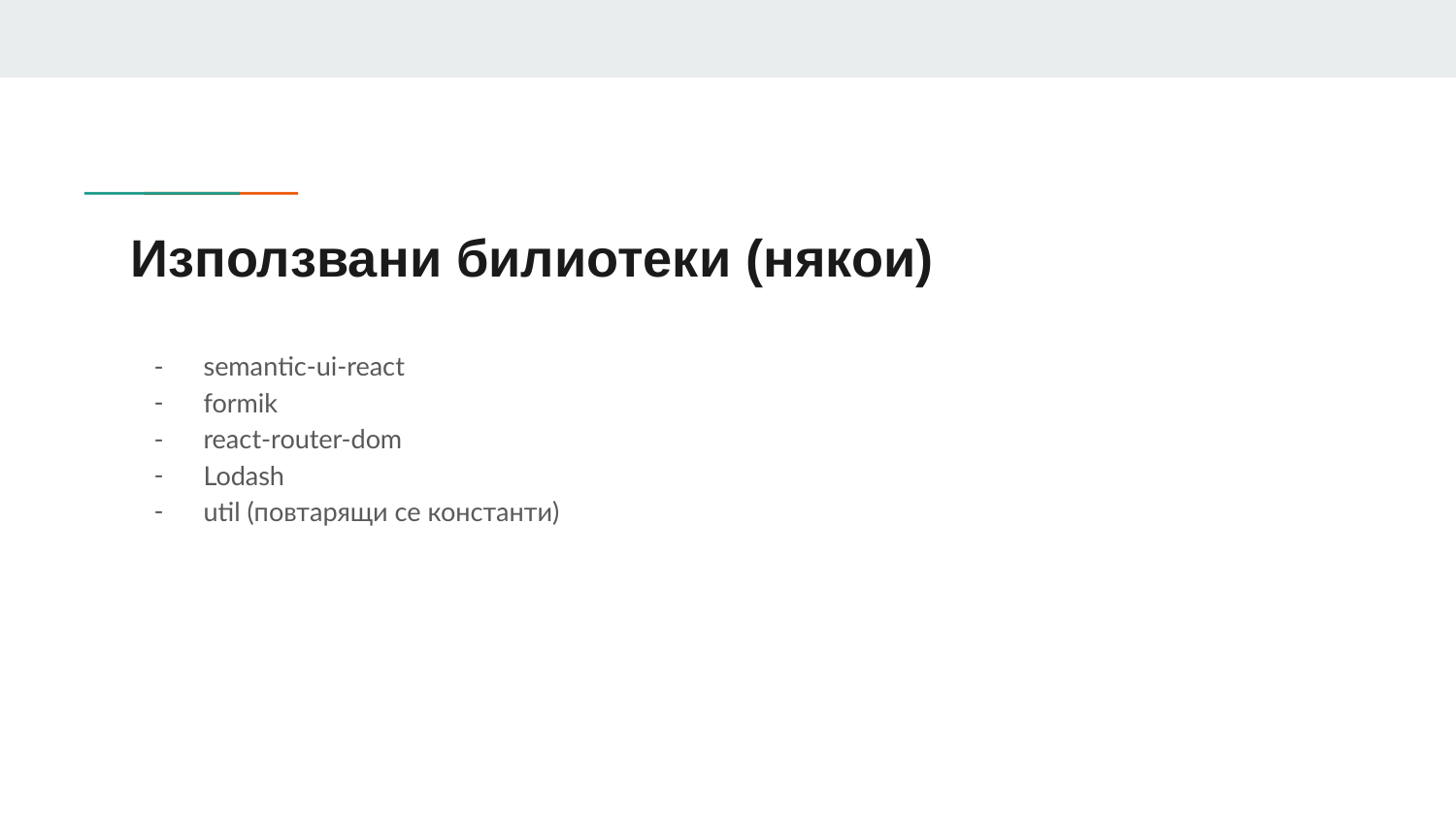

# Използвани билиотеки (някои)
semantic-ui-react
formik
react-router-dom
Lodash
util (повтарящи се константи)